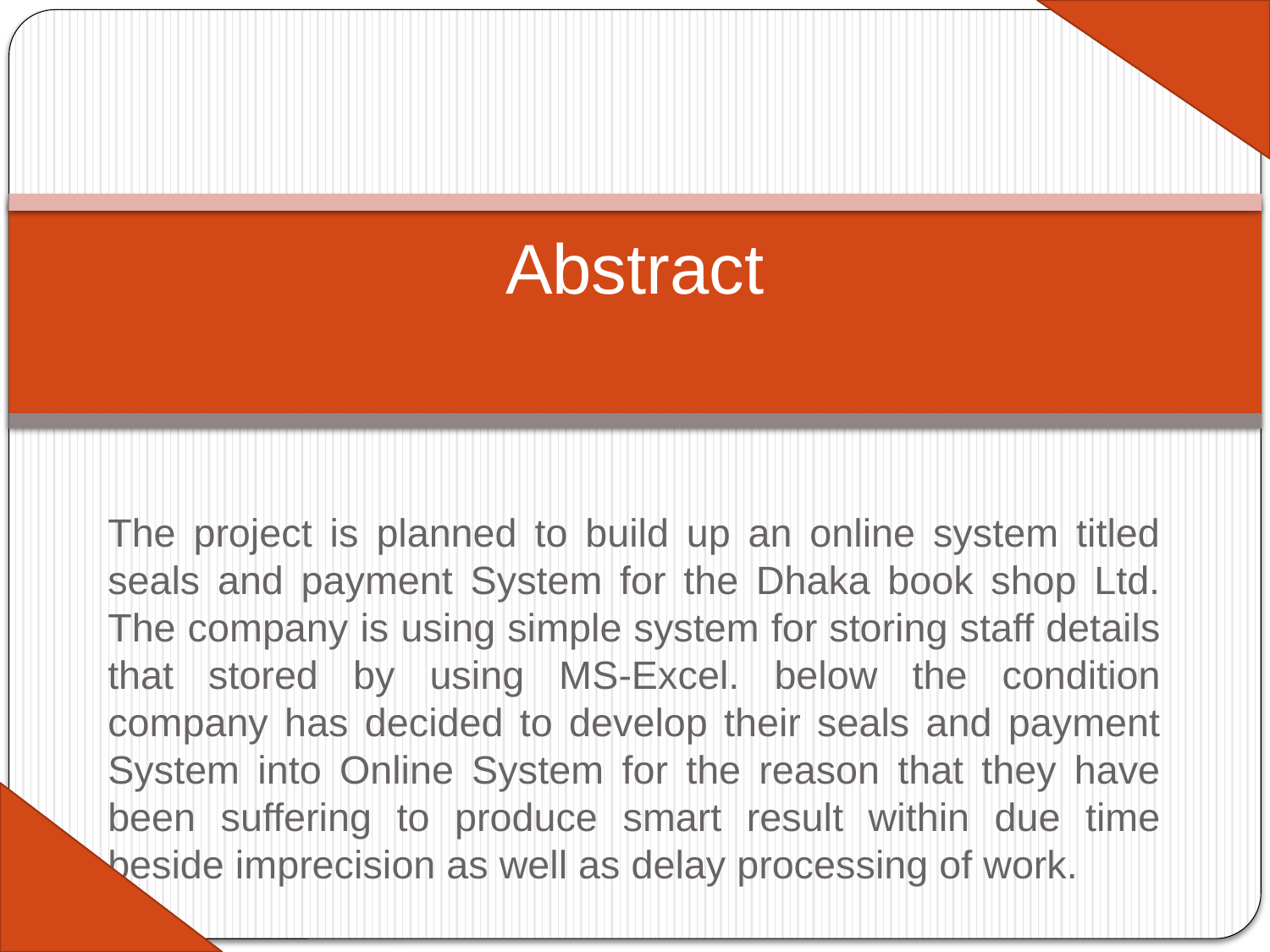

# Abstract
The project is planned to build up an online system titled seals and payment System for the Dhaka book shop Ltd. The company is using simple system for storing staff details that stored by using MS-Excel. below the condition company has decided to develop their seals and payment System into Online System for the reason that they have been suffering to produce smart result within due time beside imprecision as well as delay processing of work.